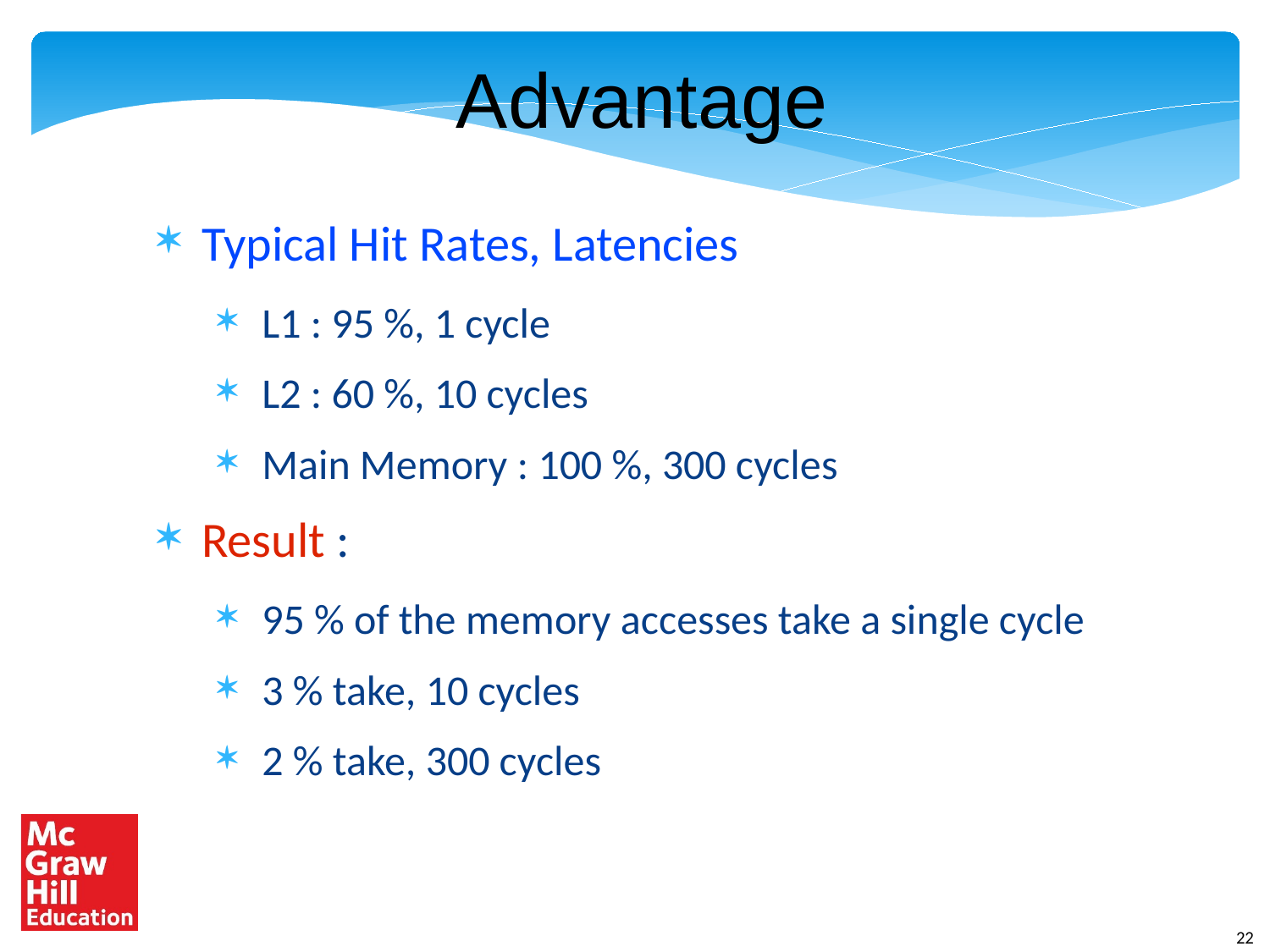

Advantage
Typical Hit Rates, Latencies
L1 : 95 %, 1 cycle
L2 : 60 %, 10 cycles
Main Memory : 100 %, 300 cycles
Result :
95 % of the memory accesses take a single cycle
3 % take, 10 cycles
2 % take, 300 cycles